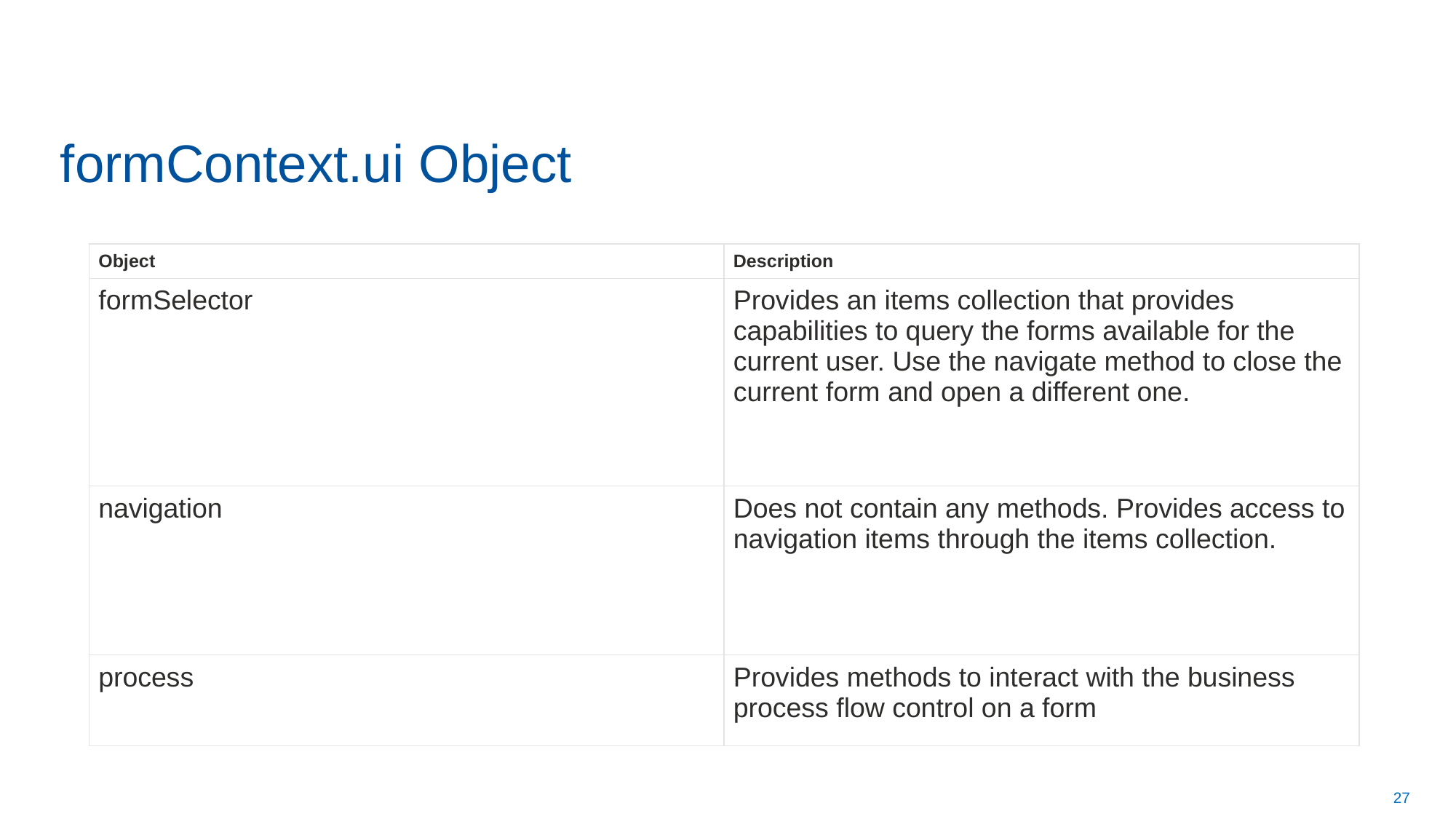

# formContext.ui Object

| Object | Description |
| --- | --- |
| formSelector | Provides an items collection that provides capabilities to query the forms available for the current user. Use the navigate method to close the current form and open a different one. |
| navigation | Does not contain any methods. Provides access to navigation items through the items collection. |
| process | Provides methods to interact with the business process flow control on a form |